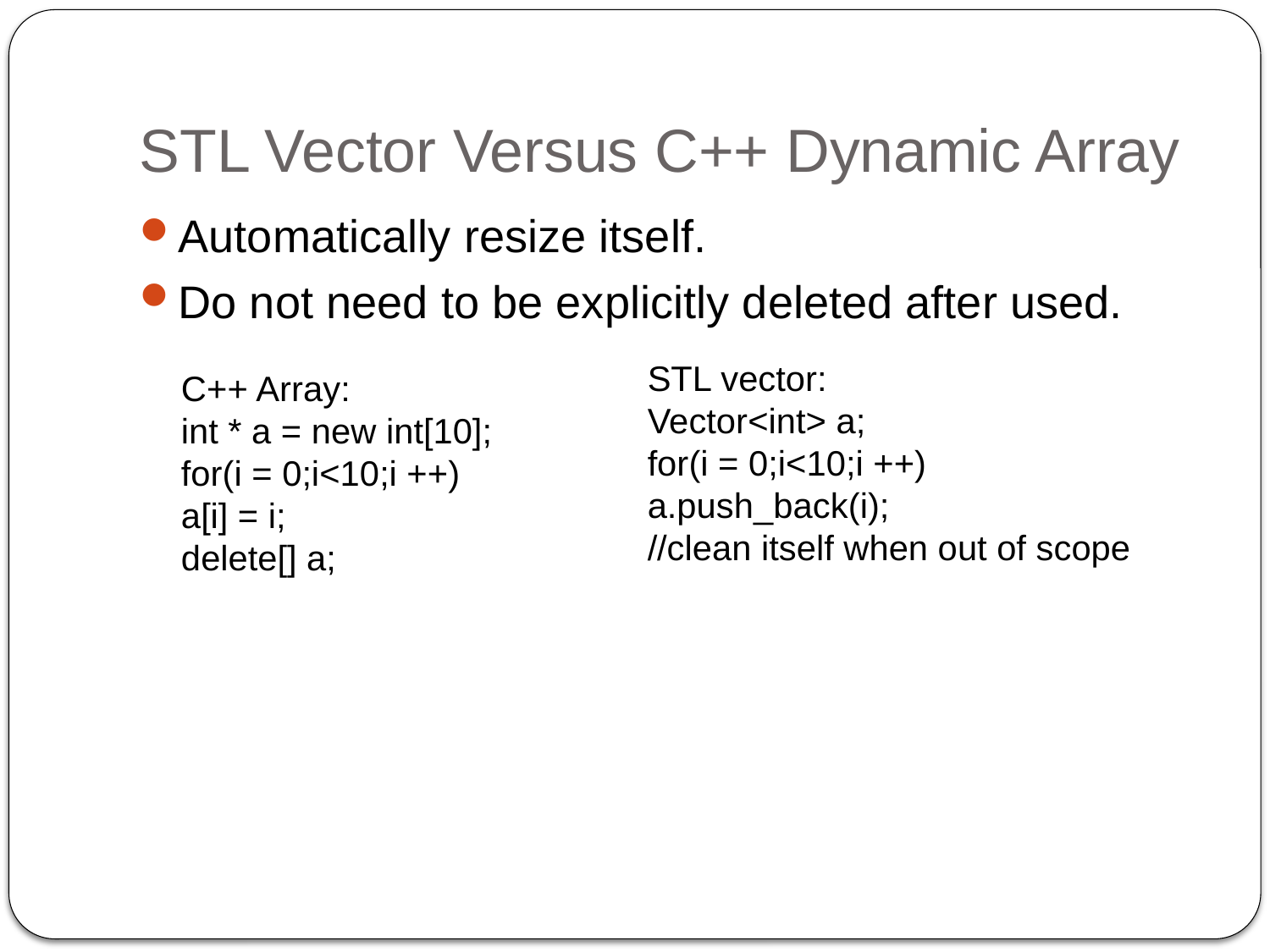

# STL Vector Versus C++ Dynamic Array

Automatically resize itself.
Do not need to be explicitly deleted after used.
STL vector:
Vector<int> a;
for(i = 0;i<10;i ++)
a.push_back(i);
//clean itself when out of scope
C++ Array:
int * a = new int[10];
for(i = 0;i<10;i ++)
a[i] = i;
delete[] a;